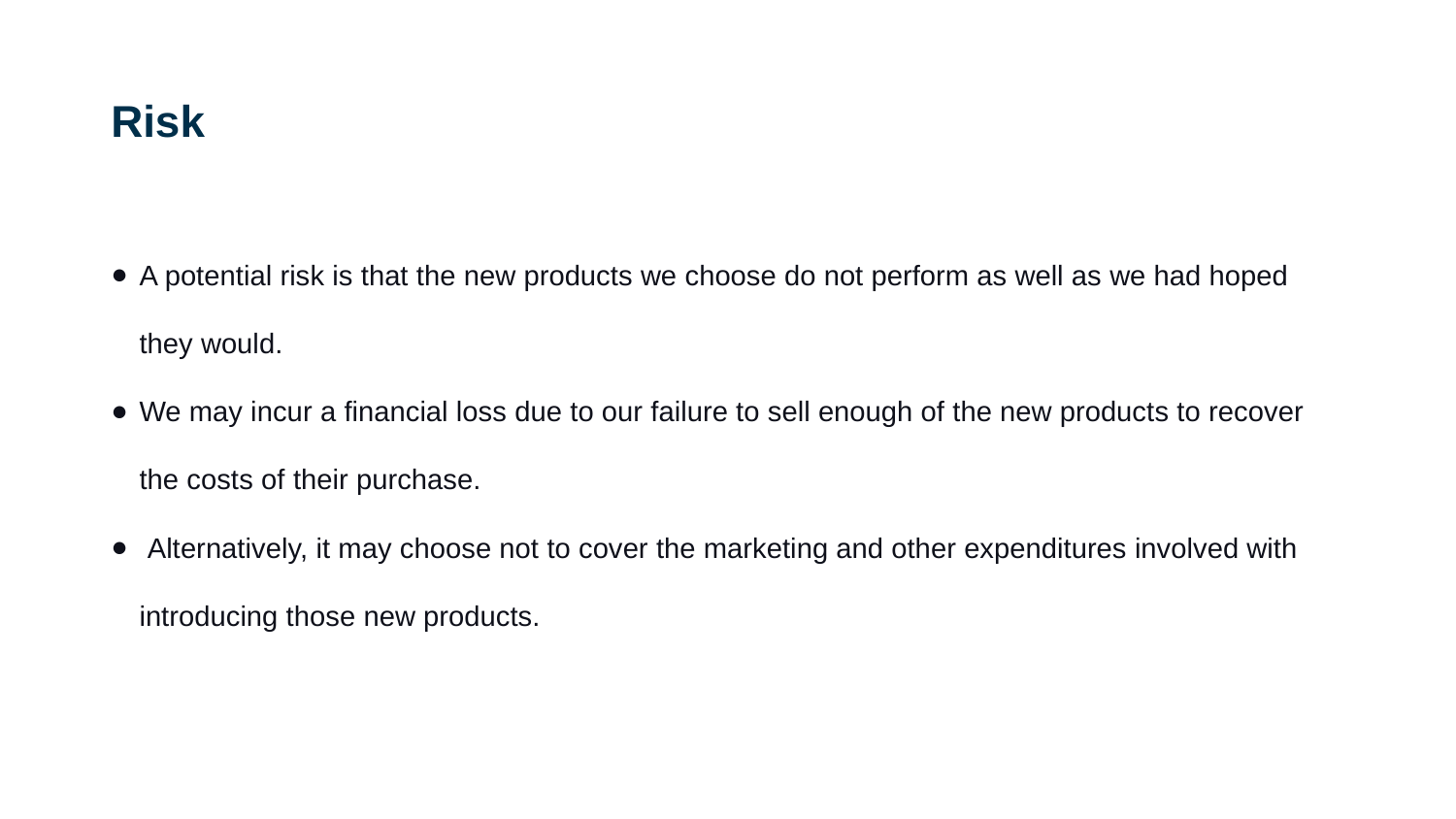

# Risk
A potential risk is that the new products we choose do not perform as well as we had hoped they would.
We may incur a financial loss due to our failure to sell enough of the new products to recover the costs of their purchase.
 Alternatively, it may choose not to cover the marketing and other expenditures involved with introducing those new products.